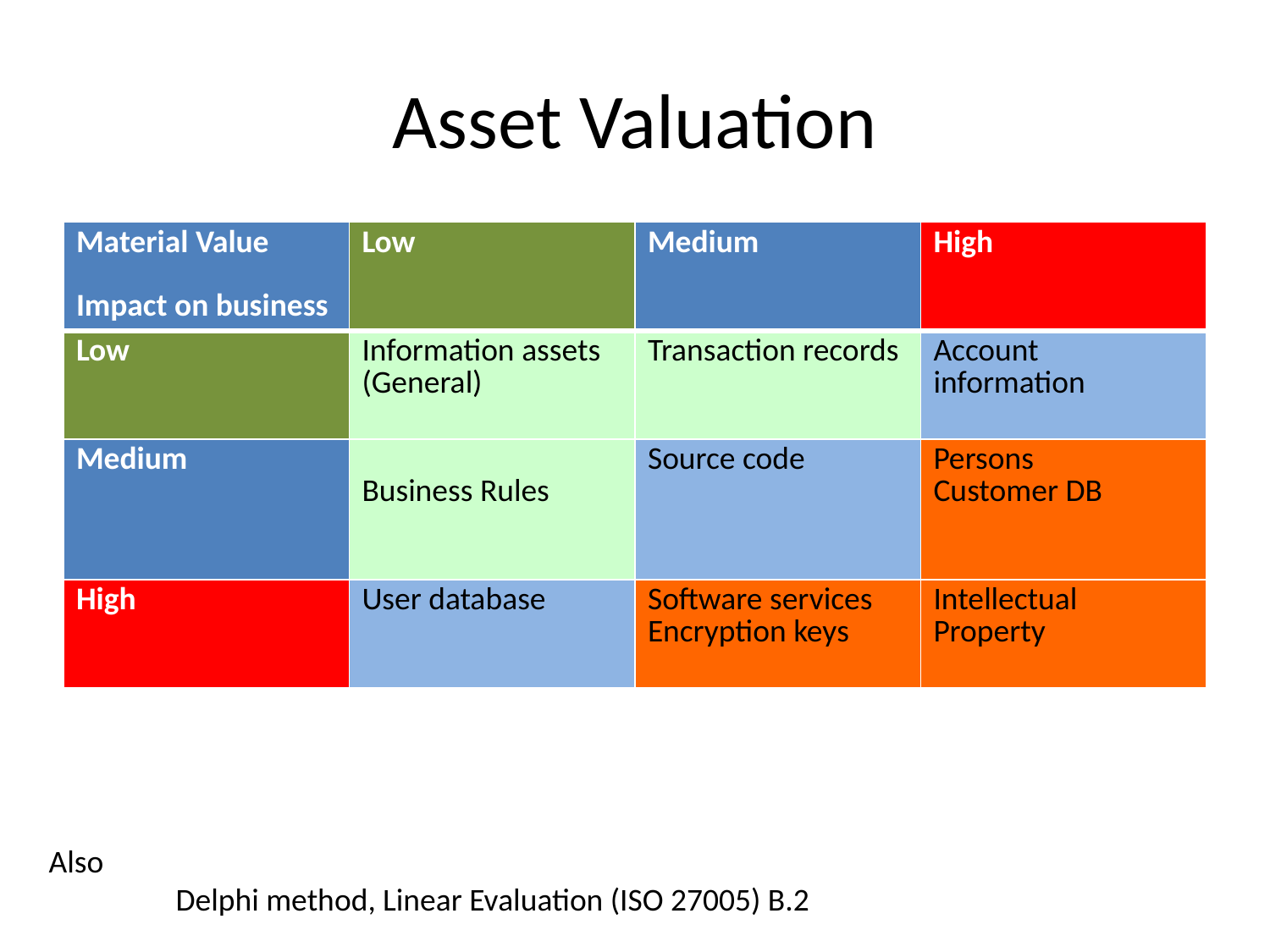

# Asset Valuation
| Material Value Impact on business | Low | Medium | High |
| --- | --- | --- | --- |
| Low | Information assets (General) | Transaction records | Account information |
| Medium | Business Rules | Source code | Persons Customer DB |
| High | User database | Software services Encryption keys | Intellectual Property |
Also
	Delphi method, Linear Evaluation (ISO 27005) B.2